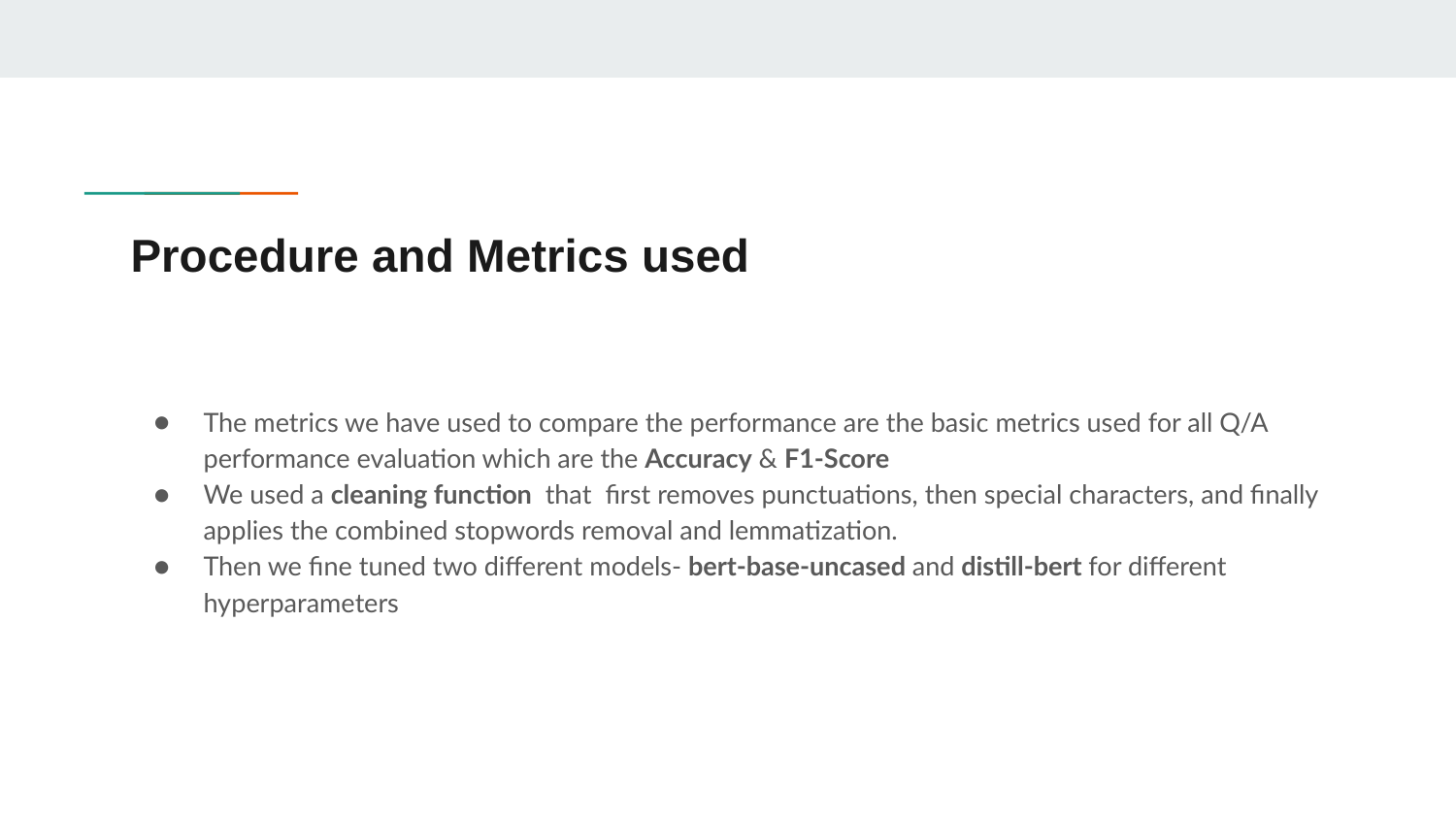

# Procedure and Metrics used

The metrics we have used to compare the performance are the basic metrics used for all Q/A performance evaluation which are the Accuracy & F1-Score
We used a cleaning function  that  first removes punctuations, then special characters, and finally applies the combined stopwords removal and lemmatization.
Then we fine tuned two different models- bert-base-uncased and distill-bert for different hyperparameters